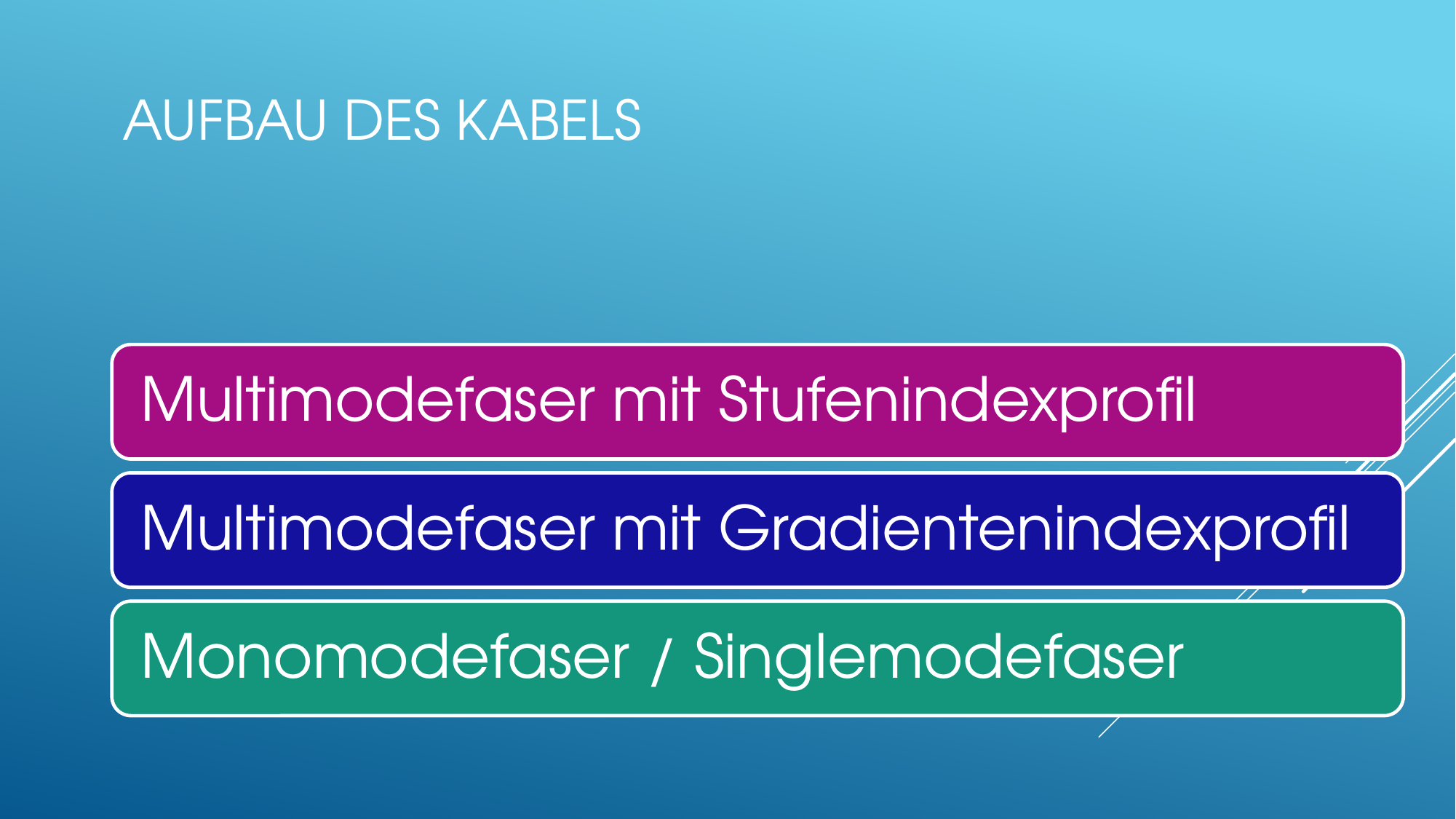

# Aufbau des Kabels
Multimodefaser mit Stufenindexprofil
Multimodefaser mit Gradientenindexprofil
Monomodefaser / Singlemodefaser